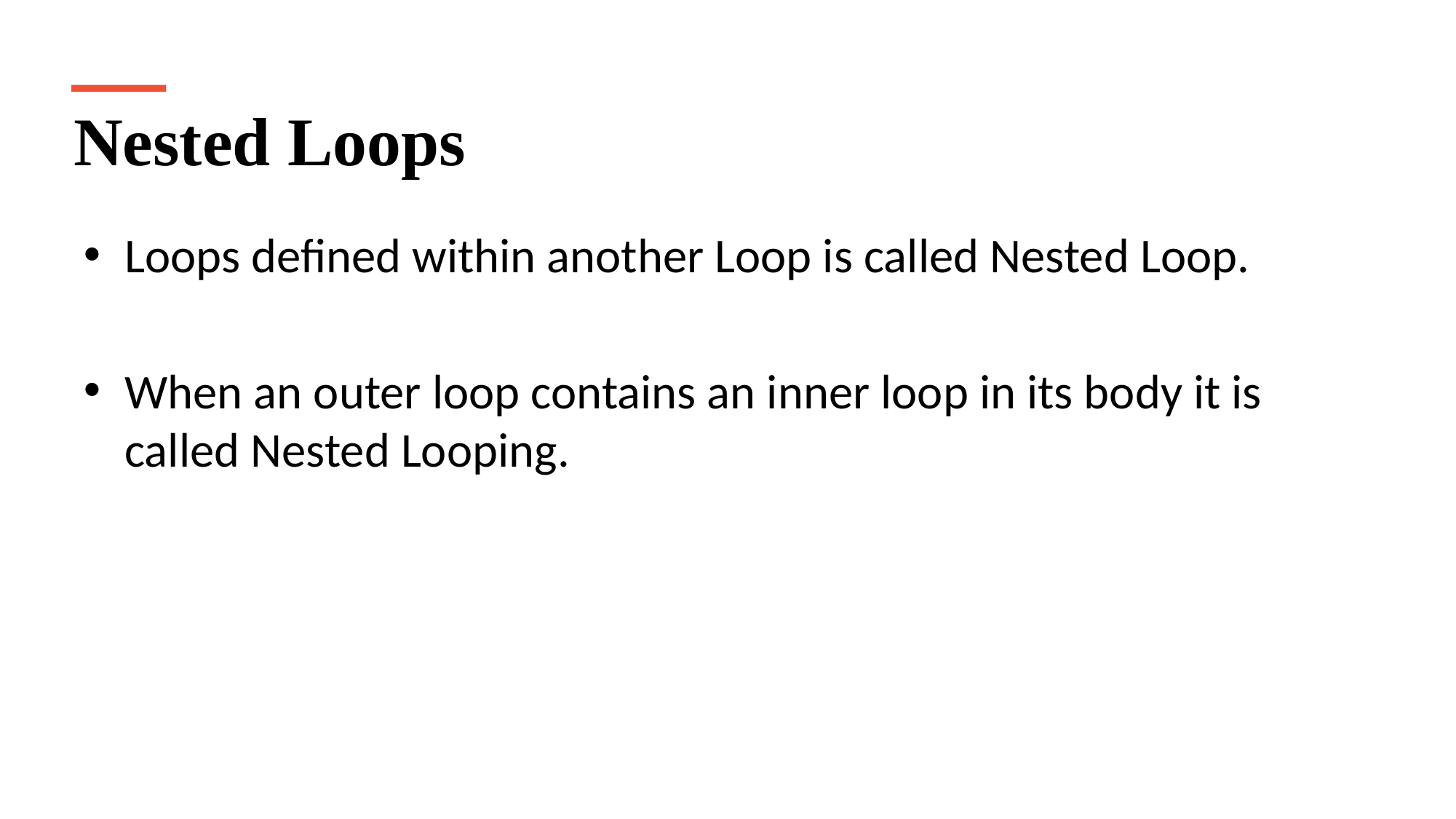

Nested Loops
Loops defined within another Loop is called Nested Loop.

When an outer loop contains an inner loop in its body it is called Nested Looping.